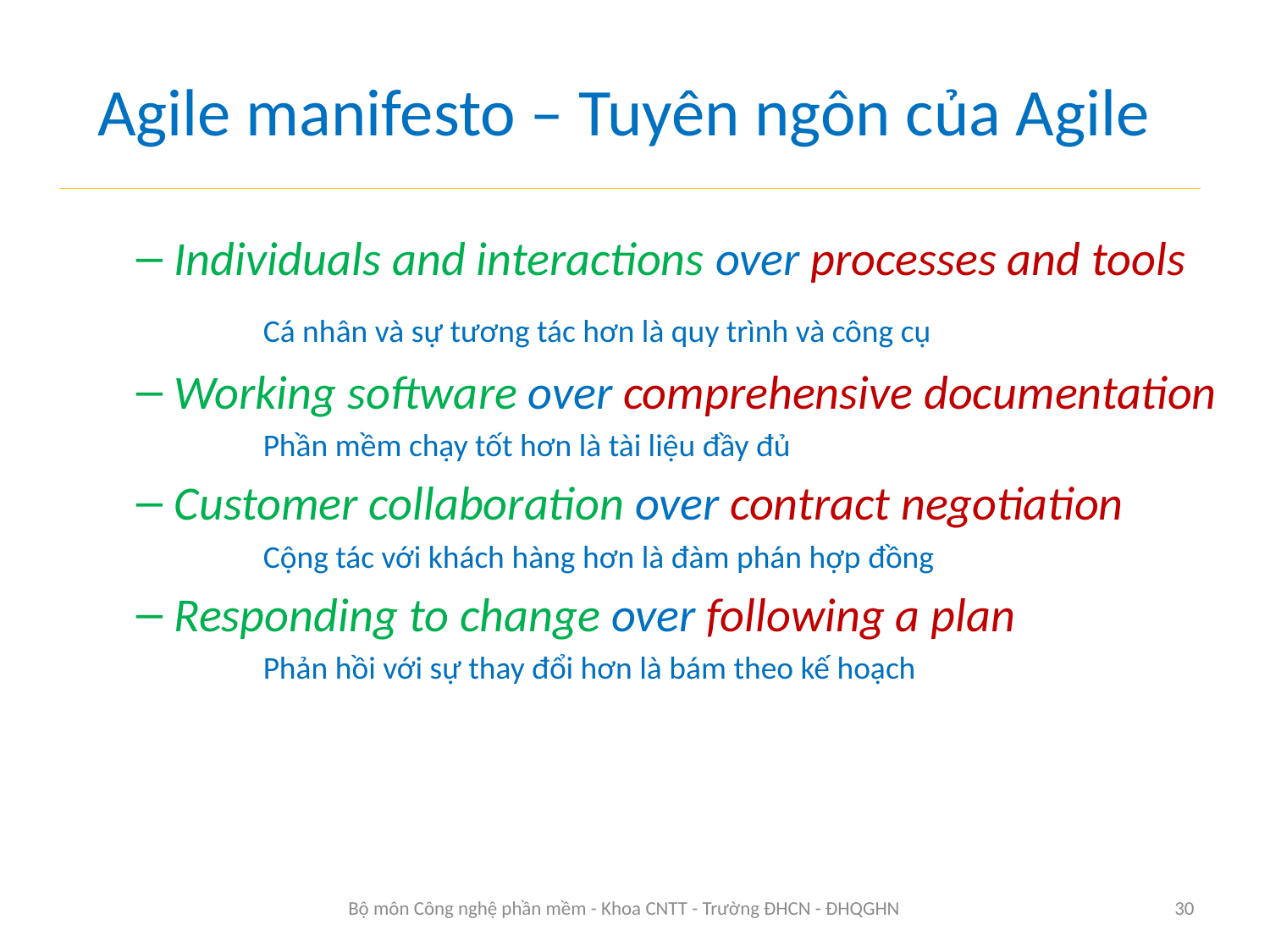

# Agile manifesto – Tuyên ngôn của Agile
Individuals and interactions over processes and tools
	Cá nhân và sự tương tác hơn là quy trình và công cụ
Working software over comprehensive documentation
	Phần mềm chạy tốt hơn là tài liệu đầy đủ
Customer collaboration over contract negotiation
	Cộng tác với khách hàng hơn là đàm phán hợp đồng
Responding to change over following a plan
	Phản hồi với sự thay đổi hơn là bám theo kế hoạch
Bộ môn Công nghệ phần mềm - Khoa CNTT - Trường ĐHCN - ĐHQGHN
30